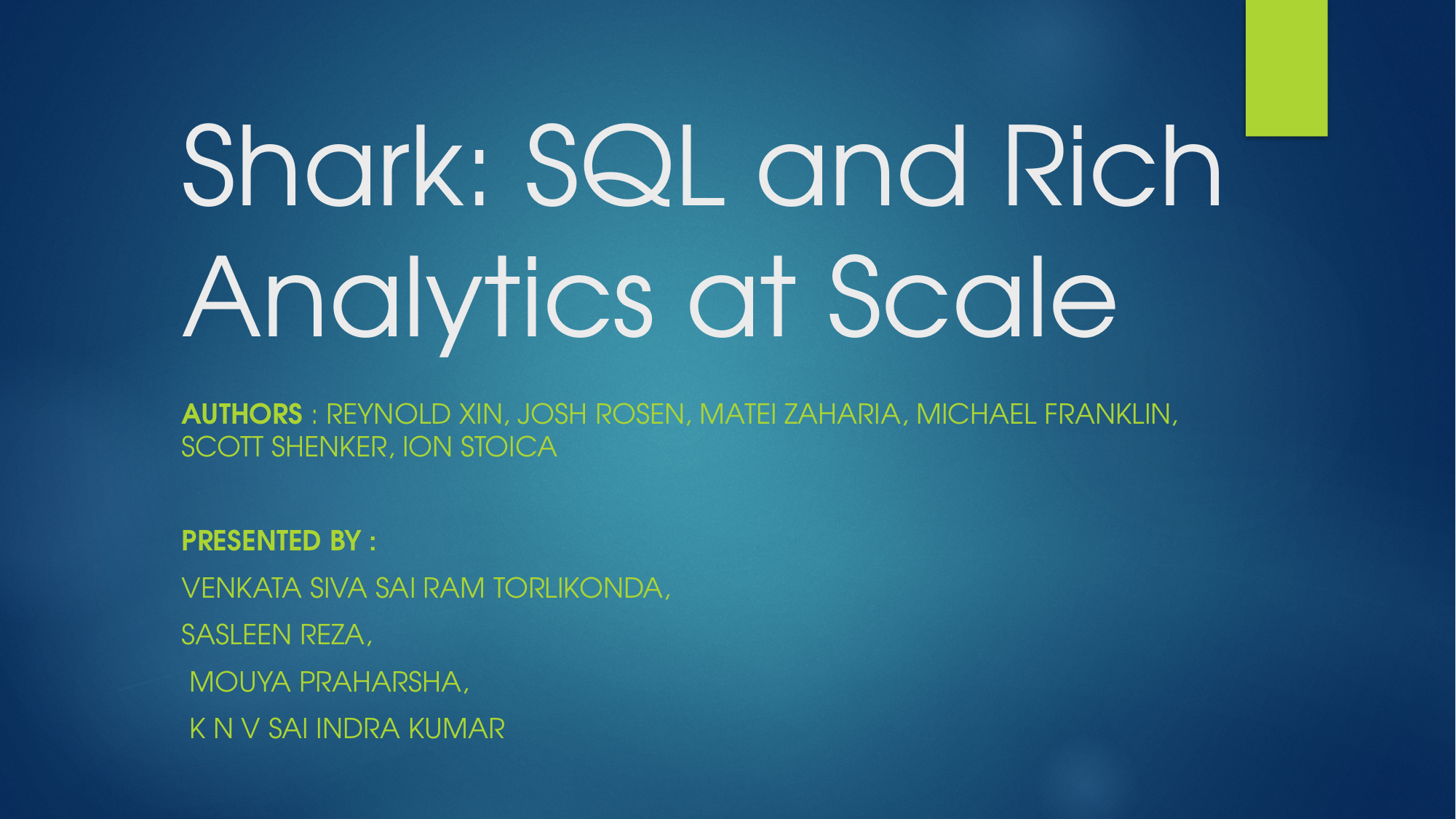

# Shark: SQL and Rich Analytics at Scale
Authors : Reynold Xin, Josh Rosen, Matei Zaharia, Michael Franklin, Scott Shenker, Ion Stoica

Presented By :
Venkata Siva Sai Ram Torlikonda,
Sasleen Reza,
 Mouya Praharsha,
 K N V Sai Indra Kumar